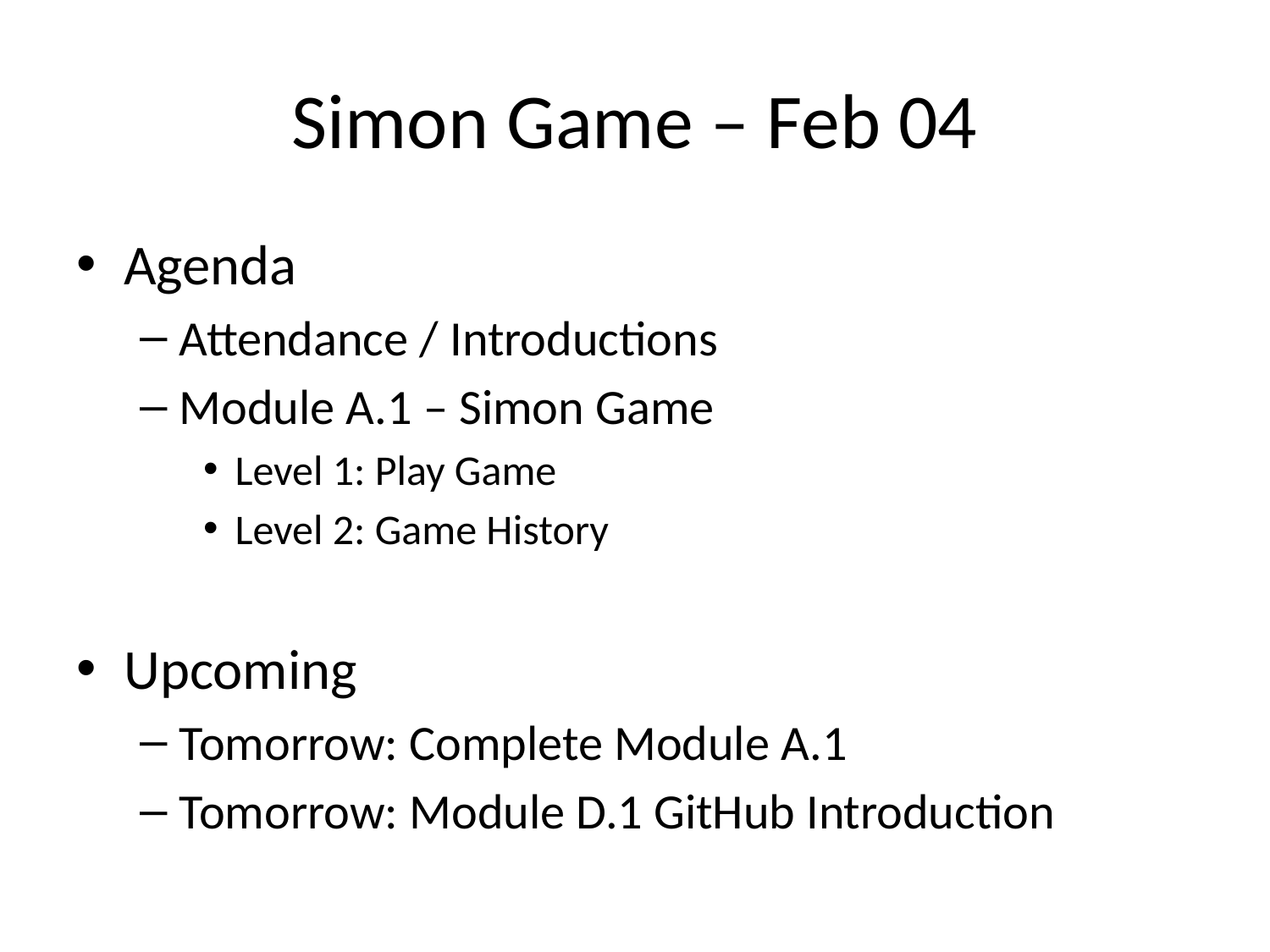

# Simon Game – Feb 04
Agenda
Attendance / Introductions
Module A.1 – Simon Game
Level 1: Play Game
Level 2: Game History

Upcoming
Tomorrow: Complete Module A.1
Tomorrow: Module D.1 GitHub Introduction